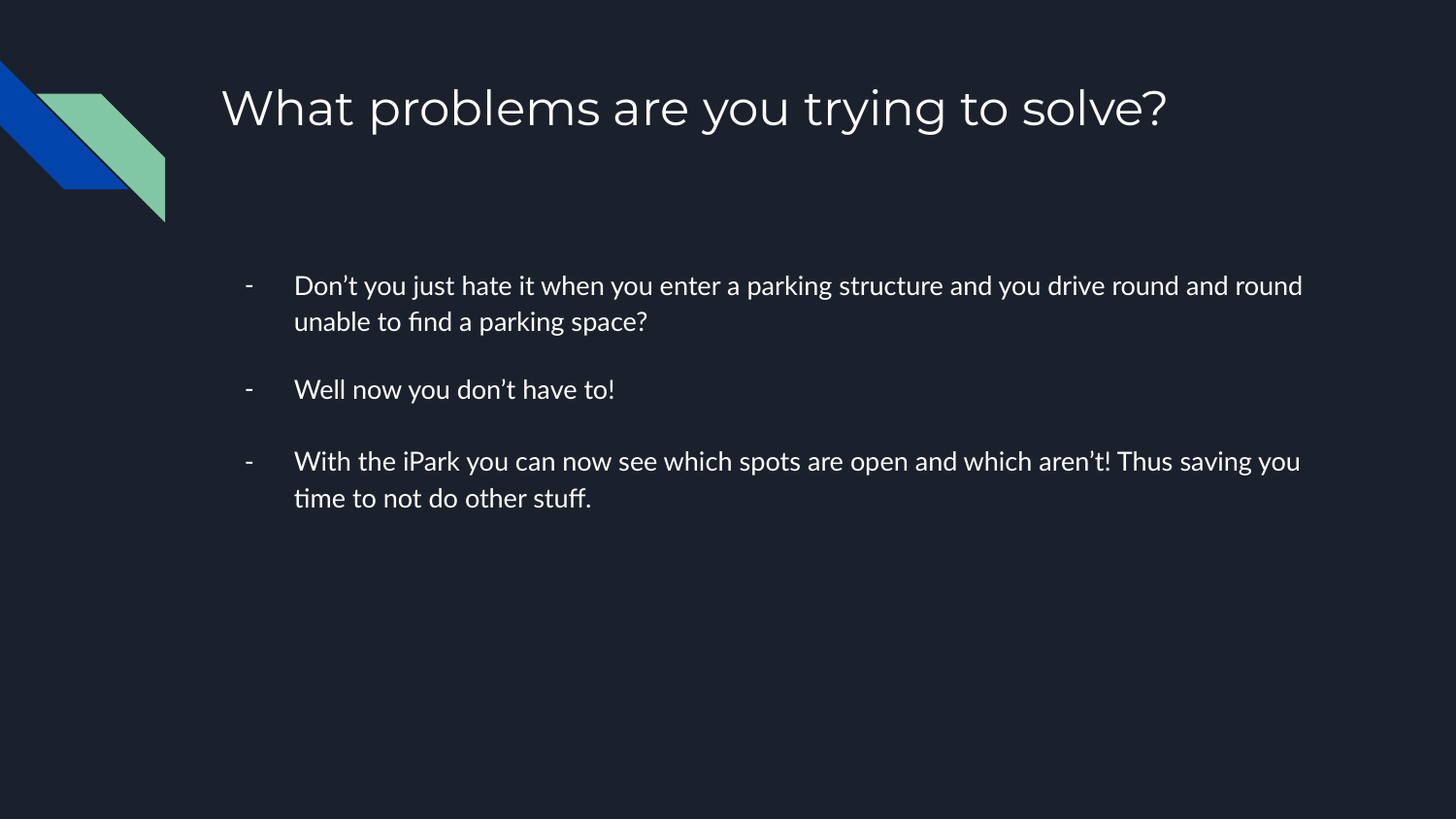

# What problems are you trying to solve?
Don’t you just hate it when you enter a parking structure and you drive round and round unable to find a parking space?
Well now you don’t have to!
With the iPark you can now see which spots are open and which aren’t! Thus saving you time to not do other stuff.